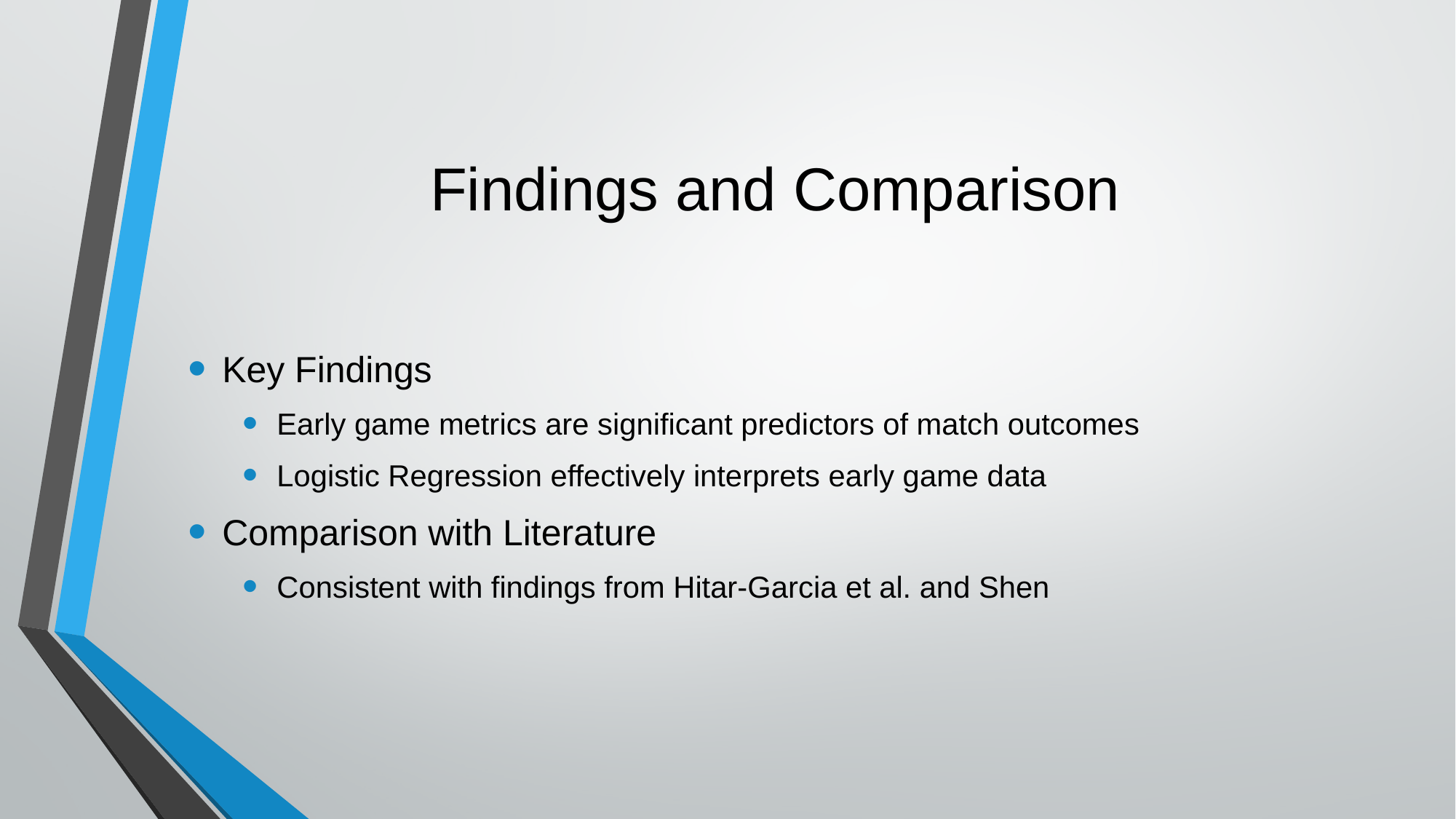

# Findings and Comparison
Key Findings
Early game metrics are significant predictors of match outcomes
Logistic Regression effectively interprets early game data
Comparison with Literature
Consistent with findings from Hitar-Garcia et al. and Shen